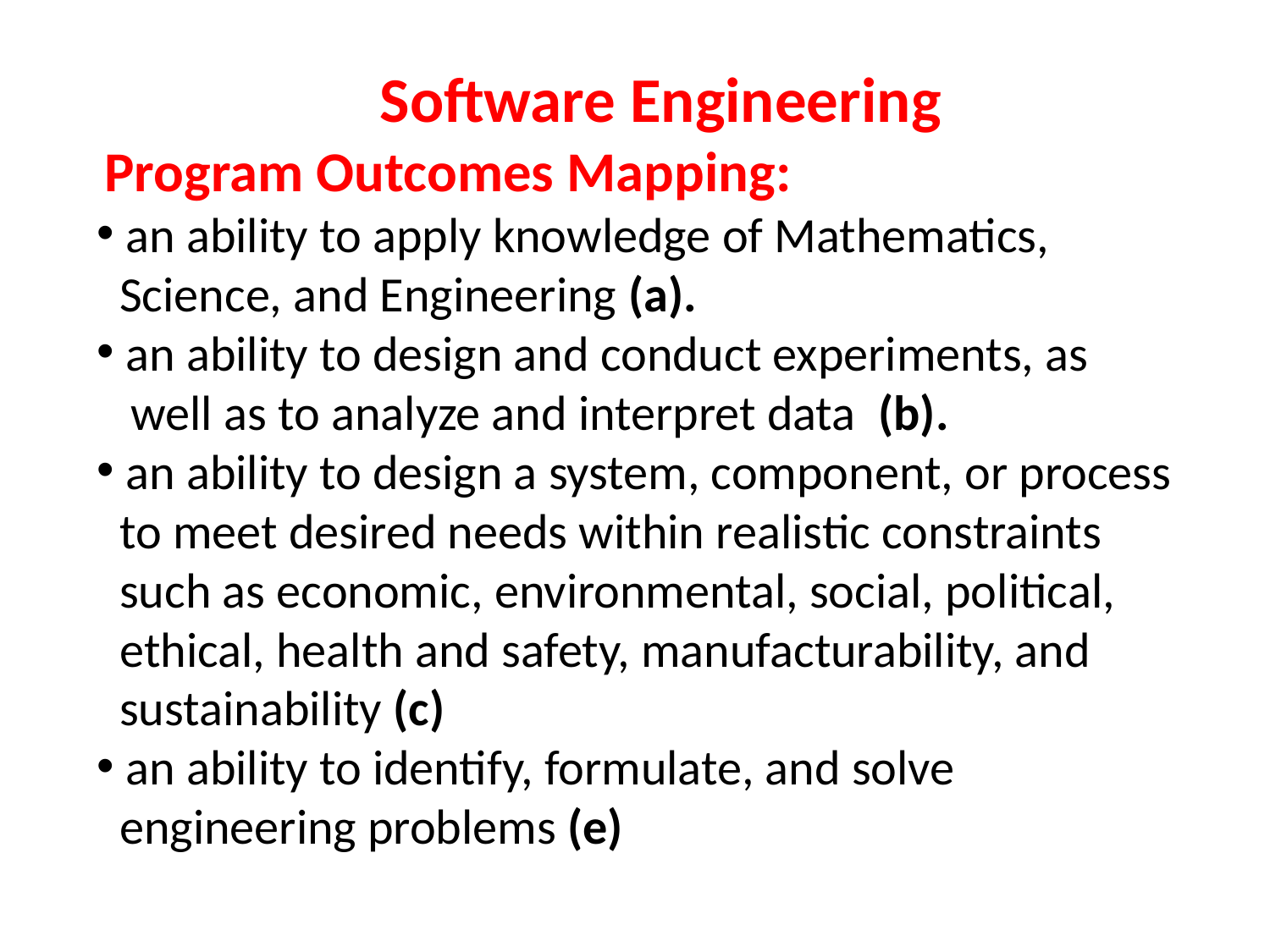

Software Engineering
 Program Outcomes Mapping:
 an ability to apply knowledge of Mathematics,
  Science, and Engineering (a).
 an ability to design and conduct experiments, as
   well as to analyze and interpret data  (b).
 an ability to design a system, component, or process
  to meet desired needs within realistic constraints
  such as economic, environmental, social, political,
  ethical, health and safety, manufacturability, and
  sustainability (c)
 an ability to identify, formulate, and solve
  engineering problems (e)